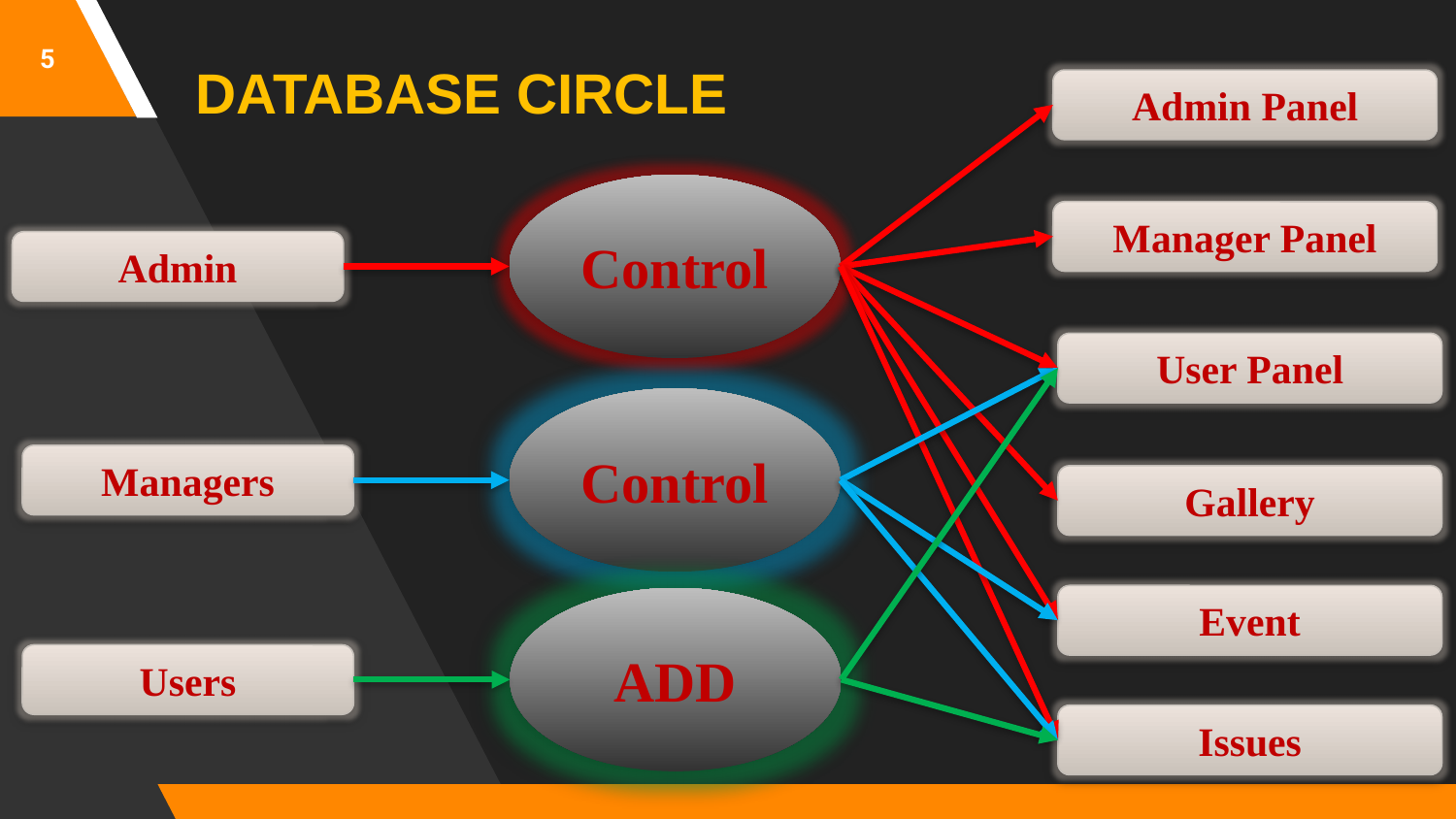

5
DATABASE CIRCLE
Admin Panel
Control
Manager Panel
Admin

User Panel

Control
Managers
Gallery
Event
ADD
Users
Issues